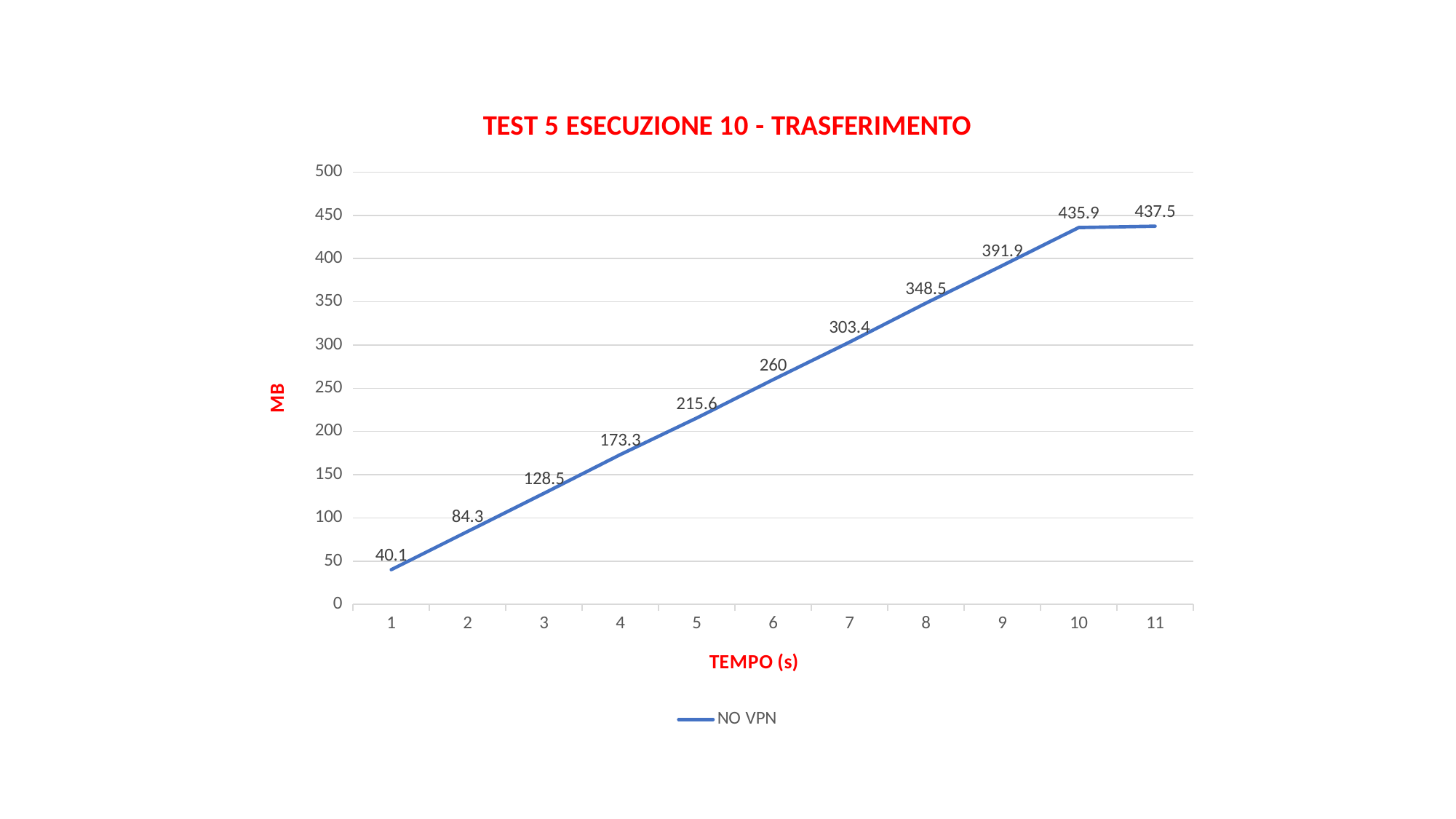

### Chart: TEST 5 ESECUZIONE 10 - TRASFERIMENTO

| Category | NO VPN |
|---|---|
| 1 | 40.1 |
| 2 | 84.3 |
| 3 | 128.5 |
| 4 | 173.3 |
| 5 | 215.6 |
| 6 | 260.0 |
| 7 | 303.4 |
| 8 | 348.5 |
| 9 | 391.9 |
| 10 | 435.9 |
| 11 | 437.5 |